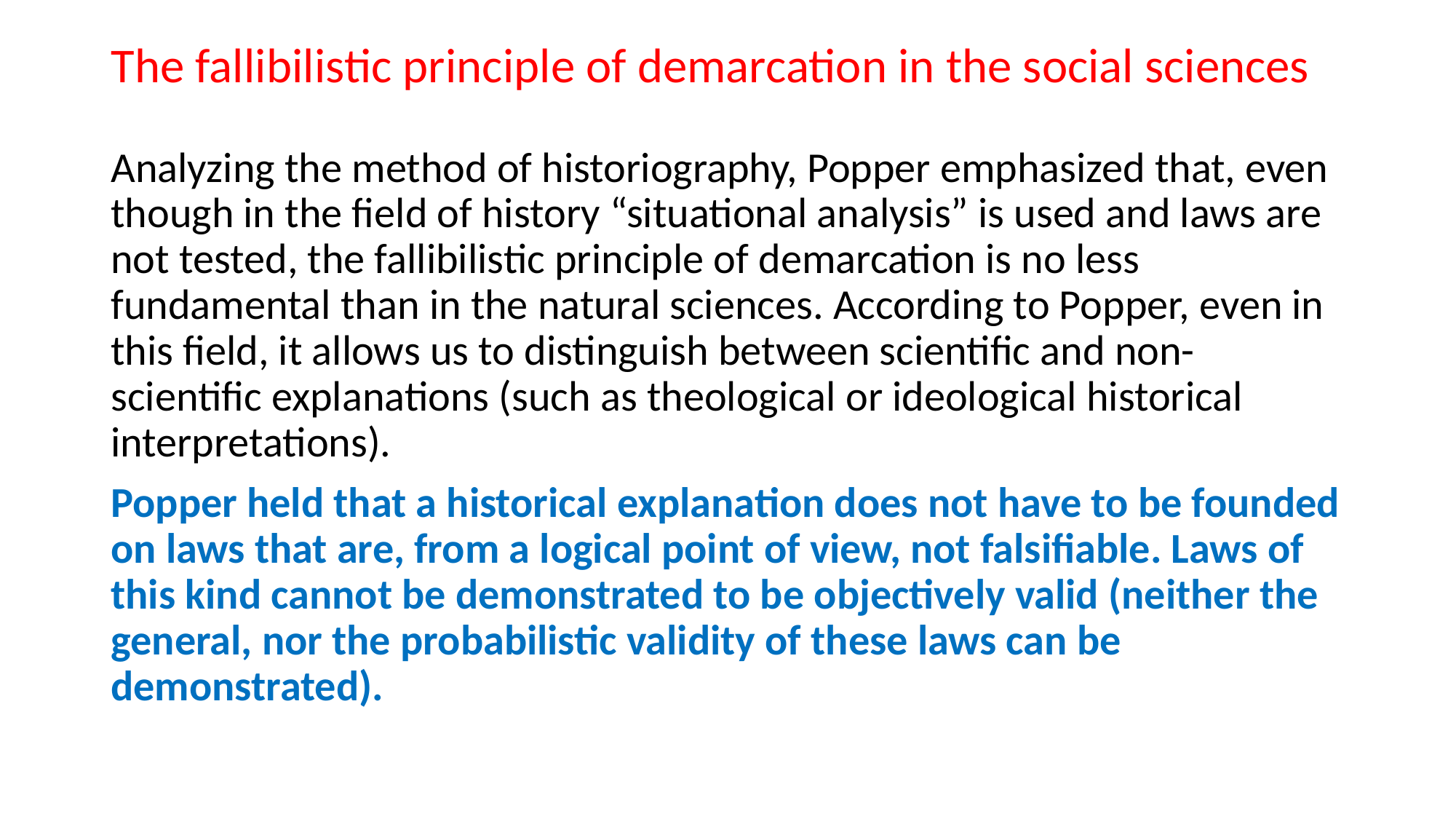

# The fallibilistic principle of demarcation in the social sciences
Analyzing the method of historiography, Popper emphasized that, even though in the field of history “situational analysis” is used and laws are not tested, the fallibilistic principle of demarcation is no less fundamental than in the natural sciences. According to Popper, even in this field, it allows us to distinguish between scientific and non-scientific explanations (such as theological or ideological historical interpretations).
Popper held that a historical explanation does not have to be founded on laws that are, from a logical point of view, not falsifiable. Laws of this kind cannot be demonstrated to be objectively valid (neither the general, nor the probabilistic validity of these laws can be demonstrated).